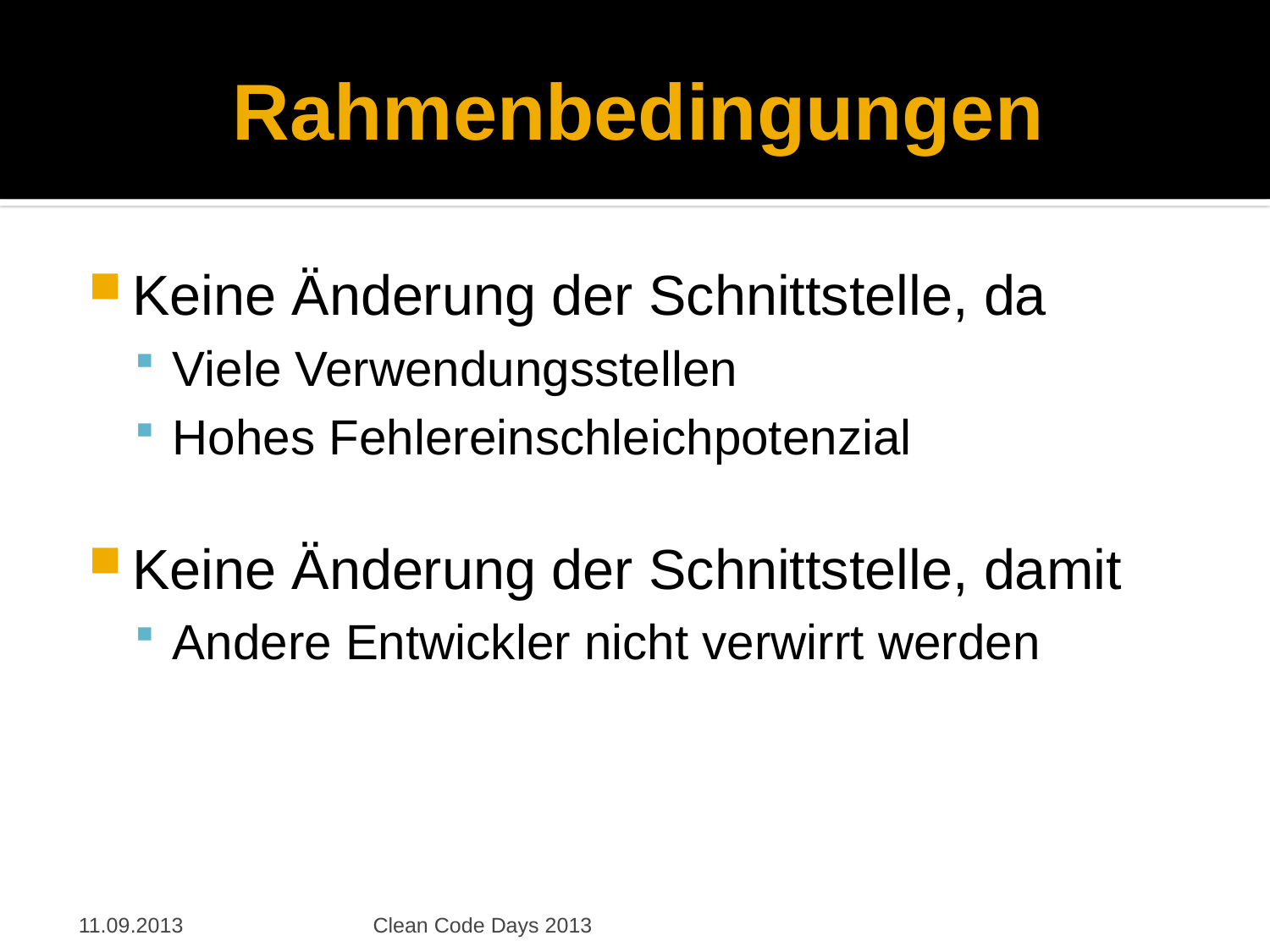

# Rahmenbedingungen
Keine Änderung der Schnittstelle, da
Viele Verwendungsstellen
Hohes Fehlereinschleichpotenzial

Keine Änderung der Schnittstelle, damit
Andere Entwickler nicht verwirrt werden
11.09.2013
Clean Code Days 2013